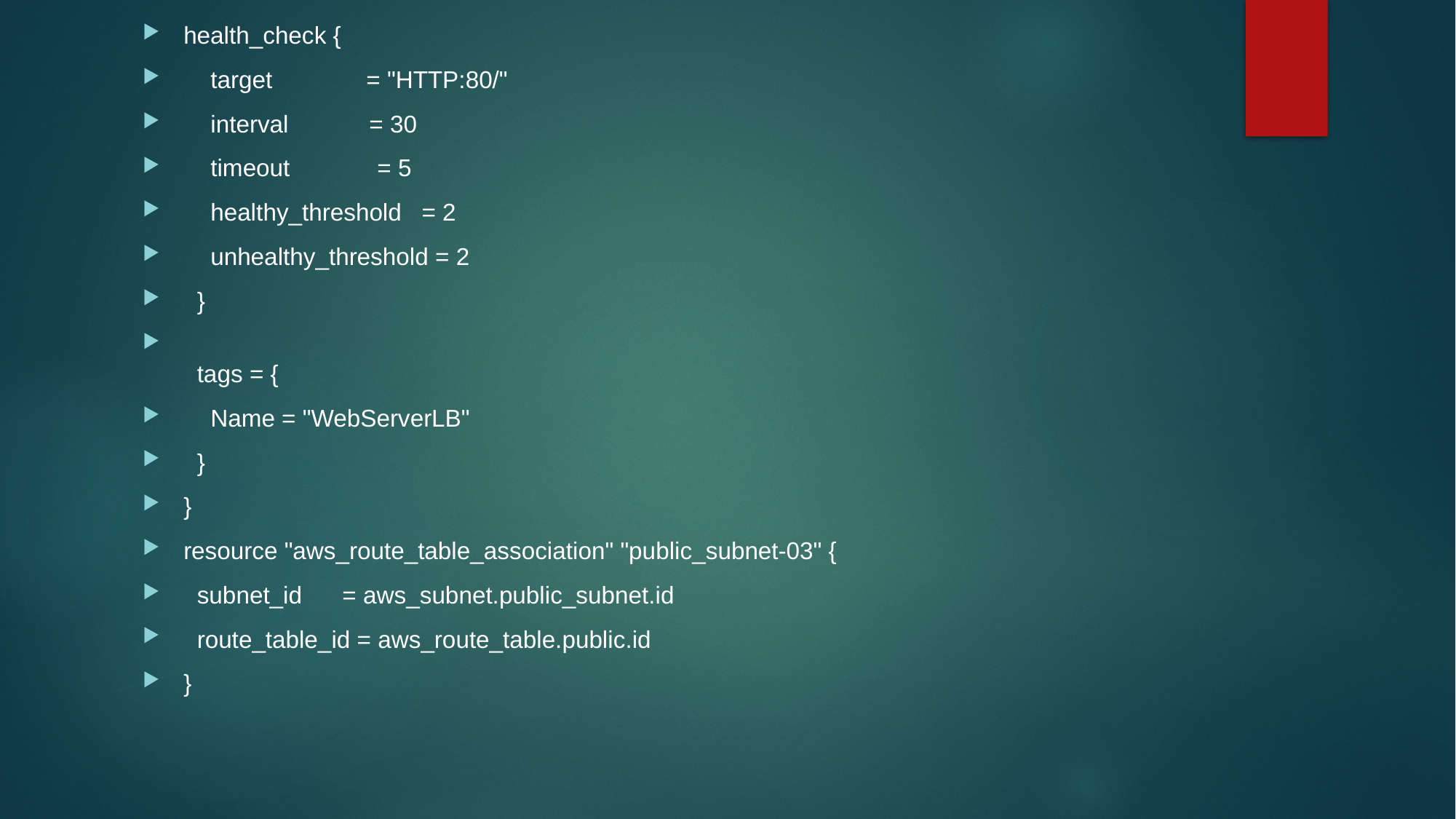

health_check {
    target              = "HTTP:80/"
    interval            = 30
    timeout             = 5
    healthy_threshold   = 2
    unhealthy_threshold = 2
  }
  tags = {
    Name = "WebServerLB"
  }
}
resource "aws_route_table_association" "public_subnet-03" {
  subnet_id      = aws_subnet.public_subnet.id
  route_table_id = aws_route_table.public.id
}